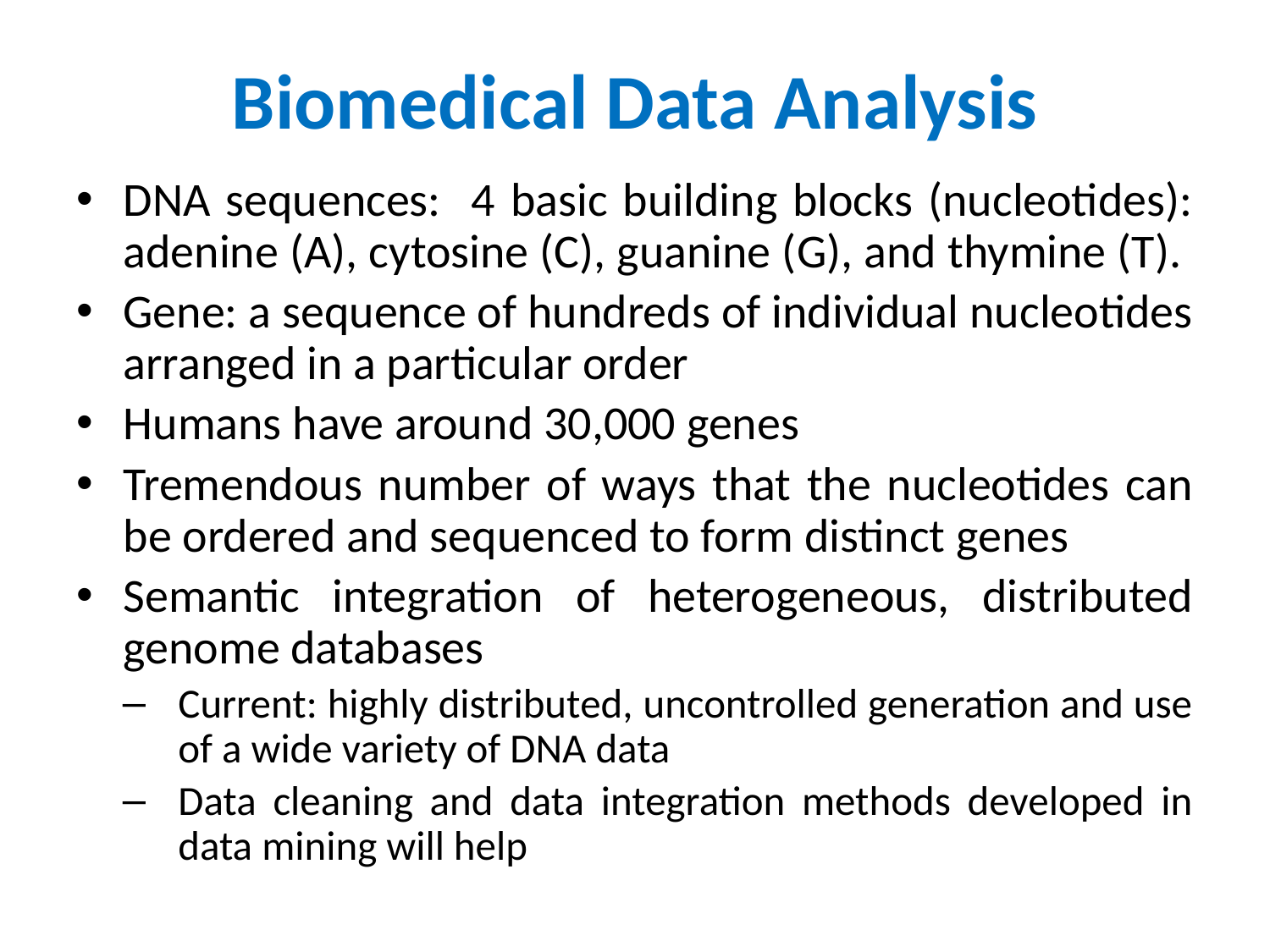

# Biomedical Data Analysis
DNA sequences:  4 basic building blocks (nucleotides): adenine (A), cytosine (C), guanine (G), and thymine (T).
Gene: a sequence of hundreds of individual nucleotides arranged in a particular order
Humans have around 30,000 genes
Tremendous number of ways that the nucleotides can be ordered and sequenced to form distinct genes
Semantic integration of heterogeneous, distributed genome databases
Current: highly distributed, uncontrolled generation and use of a wide variety of DNA data
Data cleaning and data integration methods developed in data mining will help